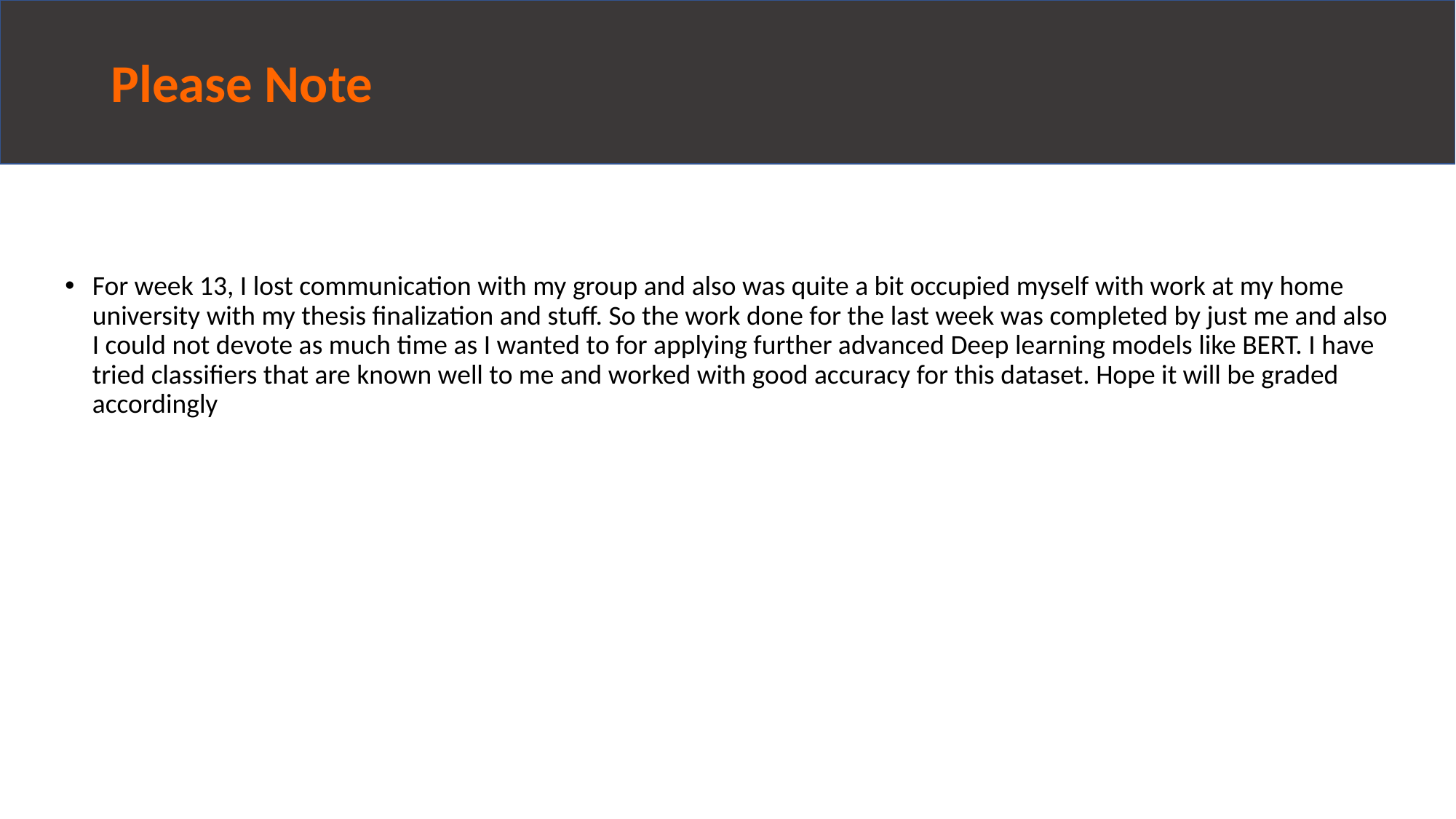

# Please Note
For week 13, I lost communication with my group and also was quite a bit occupied myself with work at my home university with my thesis finalization and stuff. So the work done for the last week was completed by just me and also I could not devote as much time as I wanted to for applying further advanced Deep learning models like BERT. I have tried classifiers that are known well to me and worked with good accuracy for this dataset. Hope it will be graded accordingly